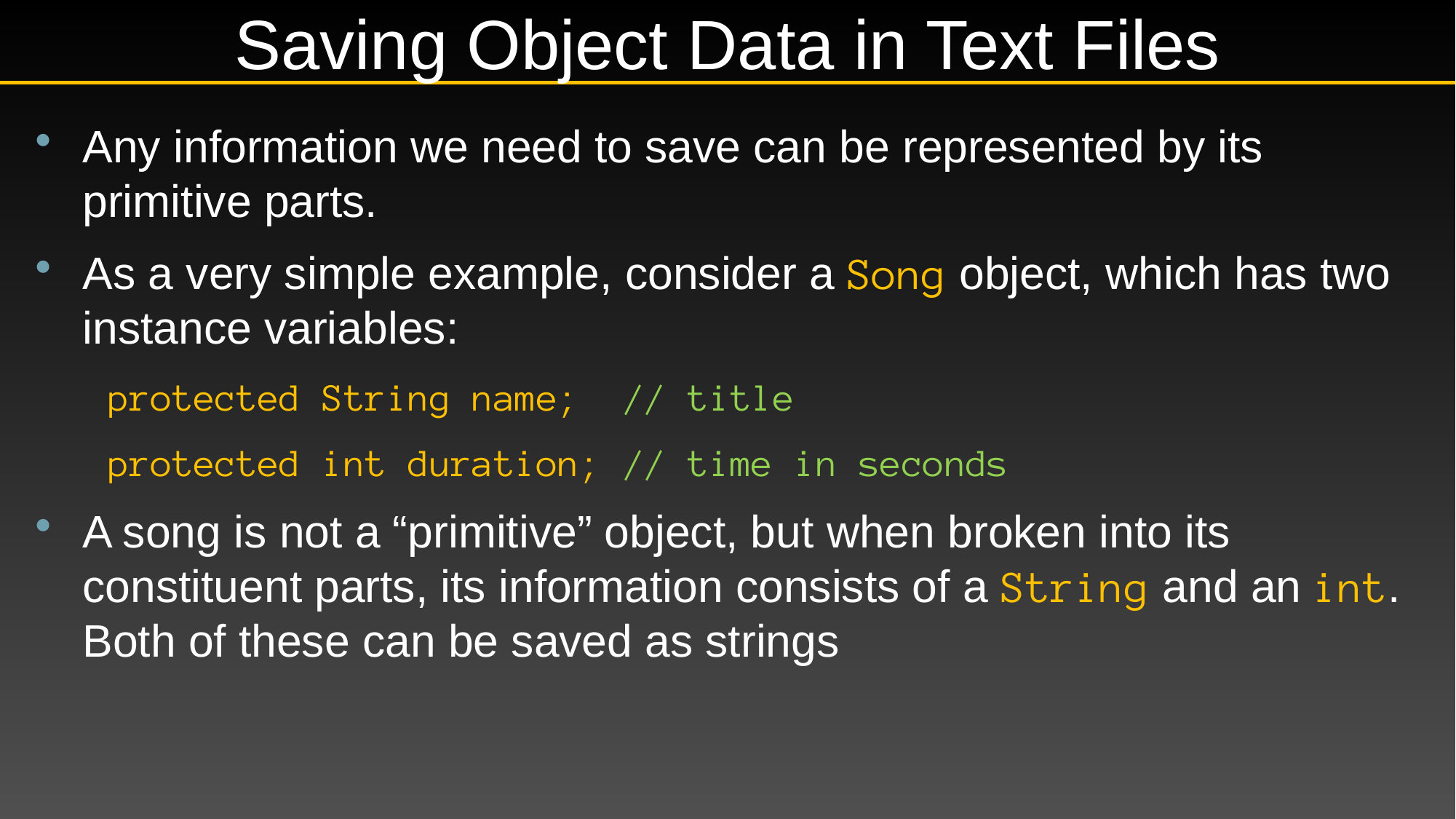

# Saving Object Data in Text Files
Any information we need to save can be represented by its primitive parts.
As a very simple example, consider a Song object, which has two instance variables:
 protected String name;  // title
 protected int duration; // time in seconds
A song is not a “primitive” object, but when broken into its constituent parts, its information consists of a String and an int. Both of these can be saved as strings